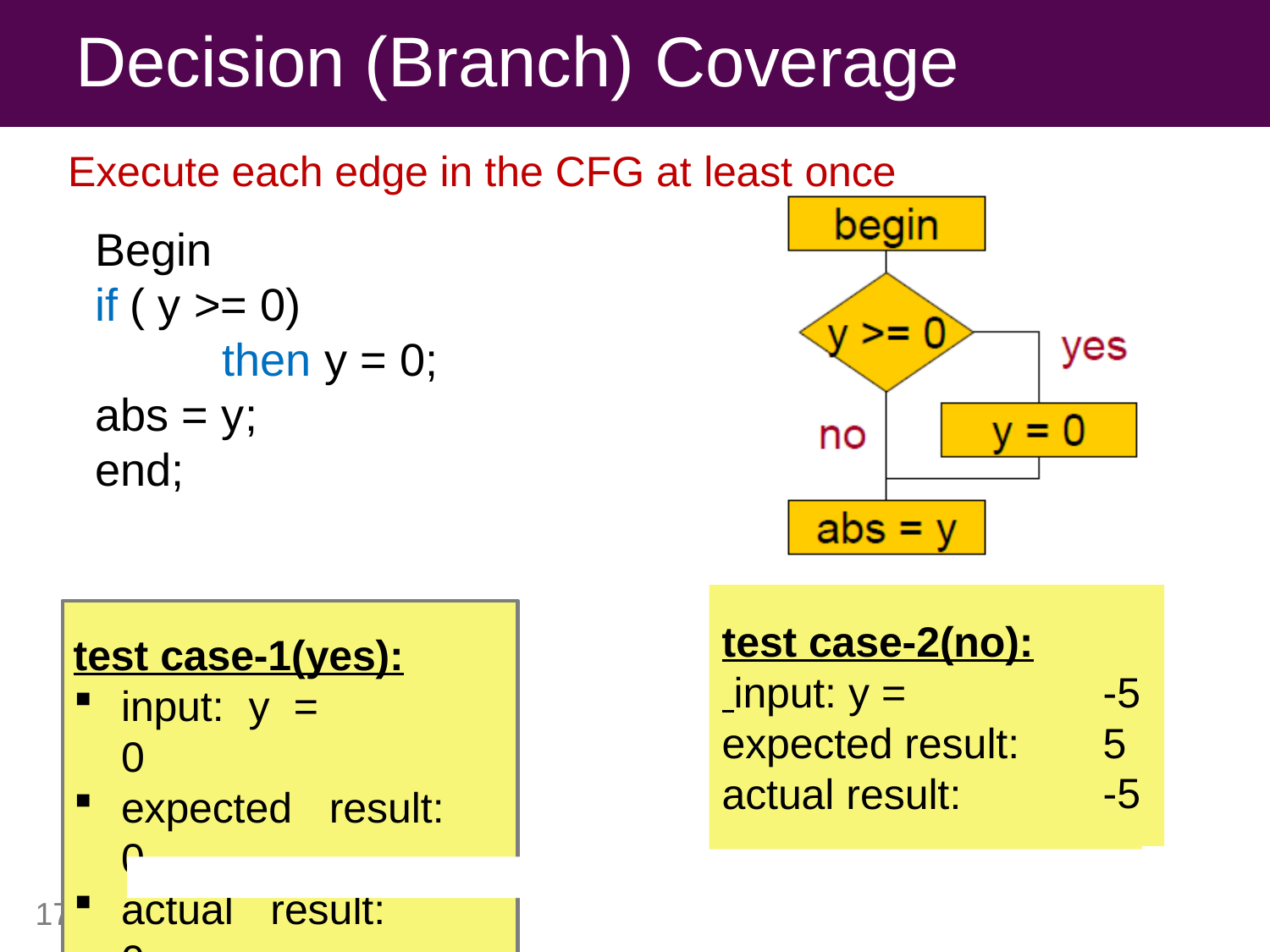

# Decision (Branch) Coverage
Execute each edge in the CFG at least once
Begin
if ( y >= 0)
then y = 0;
abs = y;
end;

test case-1(yes):
input:  y  =	0
expected   result:	0
actual   result:	0
test case-2(no):  input: y =  expected result:  actual result:
-5
5
-5

17